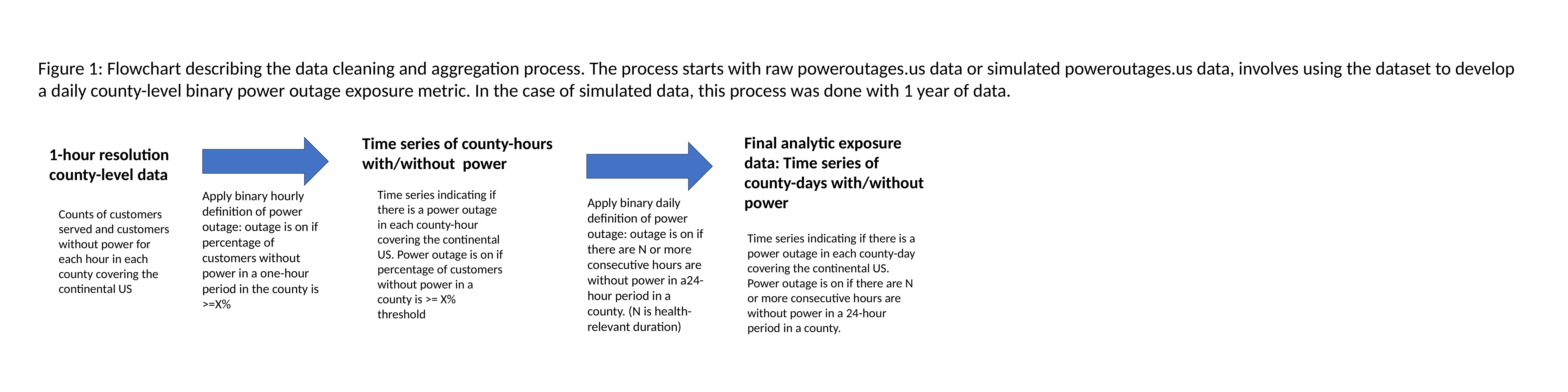

Figure 1: Flowchart describing the data cleaning and aggregation process. The process starts with raw poweroutages.us data or simulated poweroutages.us data, involves using the dataset to develop a daily county-level binary power outage exposure metric. In the case of simulated data, this process was done with 1 year of data.
Final analytic exposure data: Time series of county-days with/without power
Time series of county-hours with/without  power

1-hour resolution county-level data

Time series indicating if there is a power outage in each county-hour covering the continental US. Power outage is on if percentage of customers without power in a county is >= X% threshold
Apply binary hourly definition of power outage: outage is on if percentage of customers without power in a one-hour period in the county is >=X%
Apply binary daily definition of power outage: outage is on if there are N or more consecutive hours are without power in a24-hour period in a county. (N is health-relevant duration)
Counts of customers served and customers without power for each hour in each county covering the continental US
Time series indicating if there is a power outage in each county-day covering the continental US. Power outage is on if there are N or more consecutive hours are without power in a 24-hour period in a county.